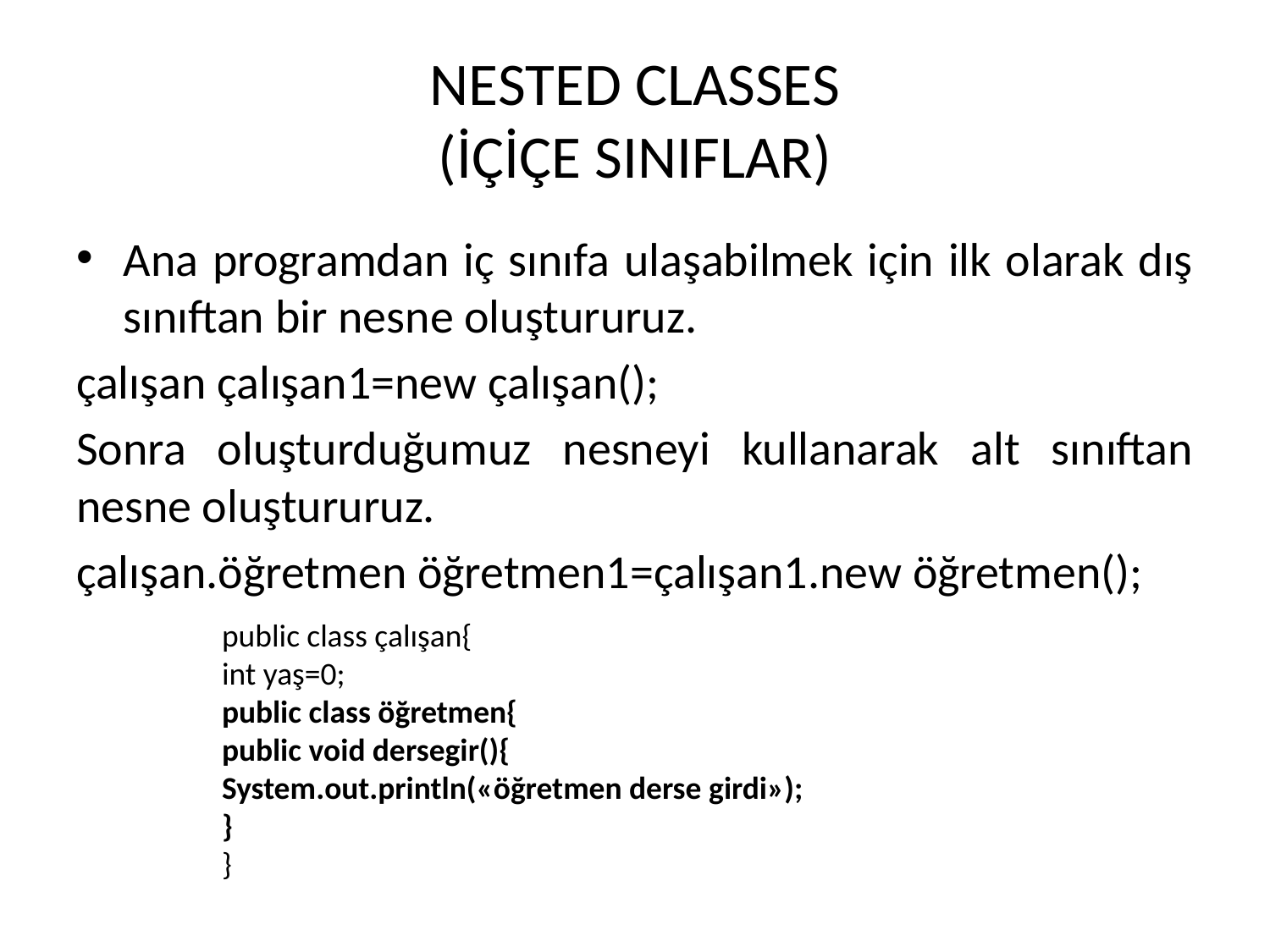

# NESTED CLASSES (İÇİÇE SINIFLAR)
Ana programdan iç sınıfa ulaşabilmek için ilk olarak dış sınıftan bir nesne oluştururuz.
çalışan çalışan1=new çalışan();
Sonra oluşturduğumuz nesneyi kullanarak alt sınıftan nesne oluştururuz.
çalışan.öğretmen öğretmen1=çalışan1.new öğretmen();

public class çalışan{
int yaş=0;
public class öğretmen{
public void dersegir(){
System.out.println(«öğretmen derse girdi»);
}
}